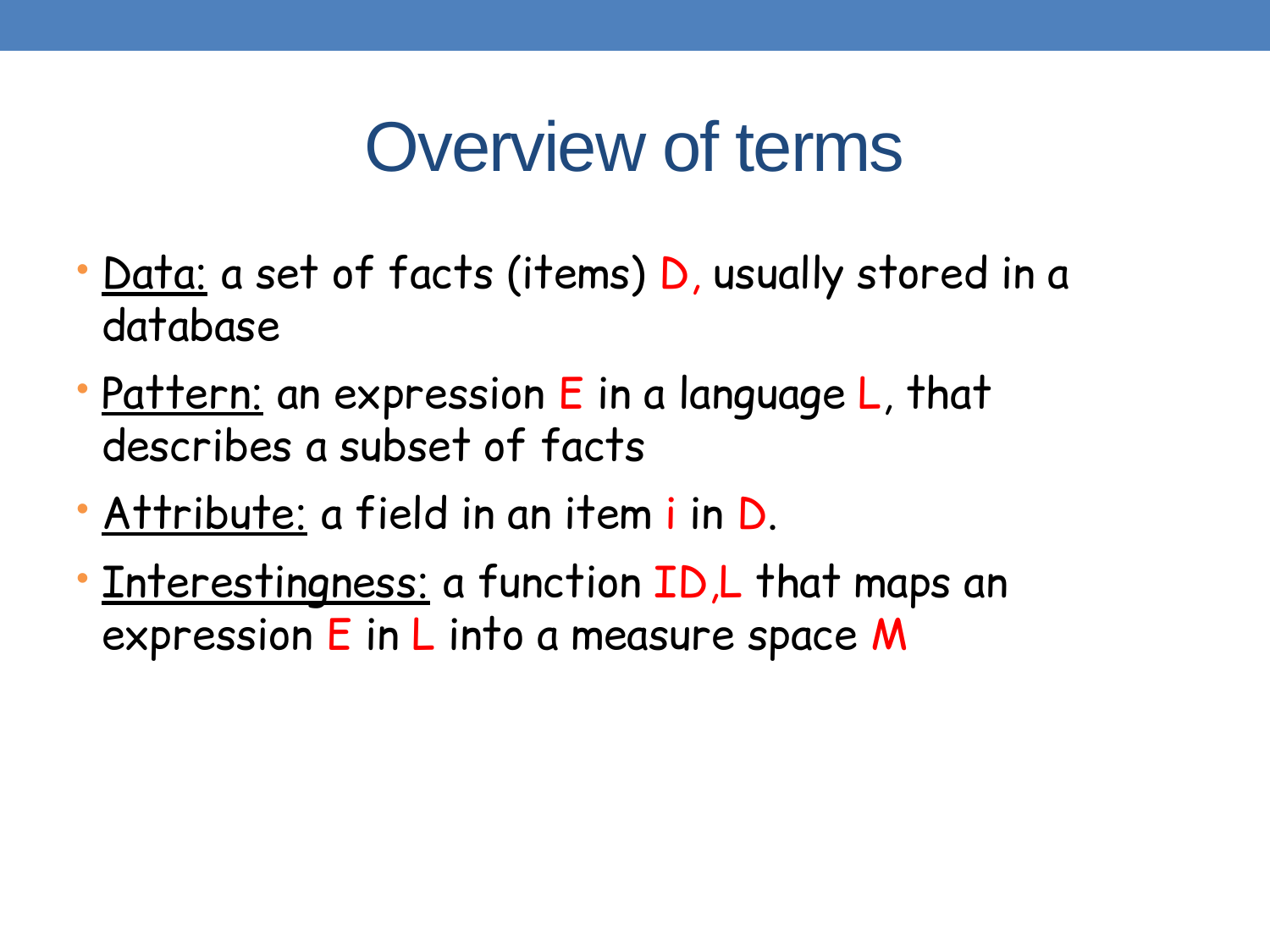

# Overview of terms
Data: a set of facts (items) D, usually stored in a database
Pattern: an expression E in a language L, that describes a subset of facts
Attribute: a field in an item i in D.
Interestingness: a function ID,L that maps an expression E in L into a measure space M